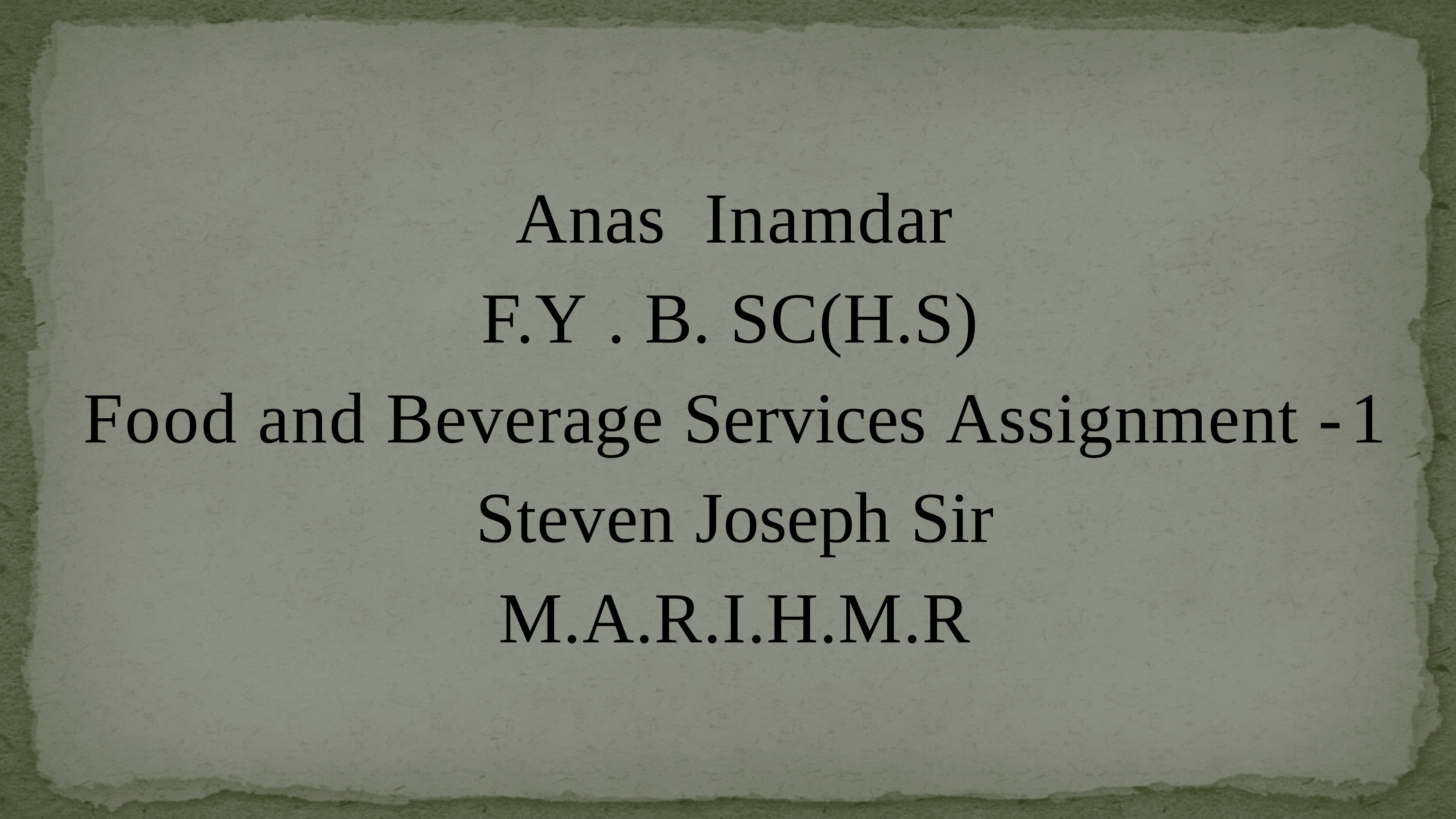

Anas  Inamdar
F.Y . B. SC(H.S)
Food and Beverage Services Assignment -1 Steven Joseph Sir
M.A.R.I.H.M.R